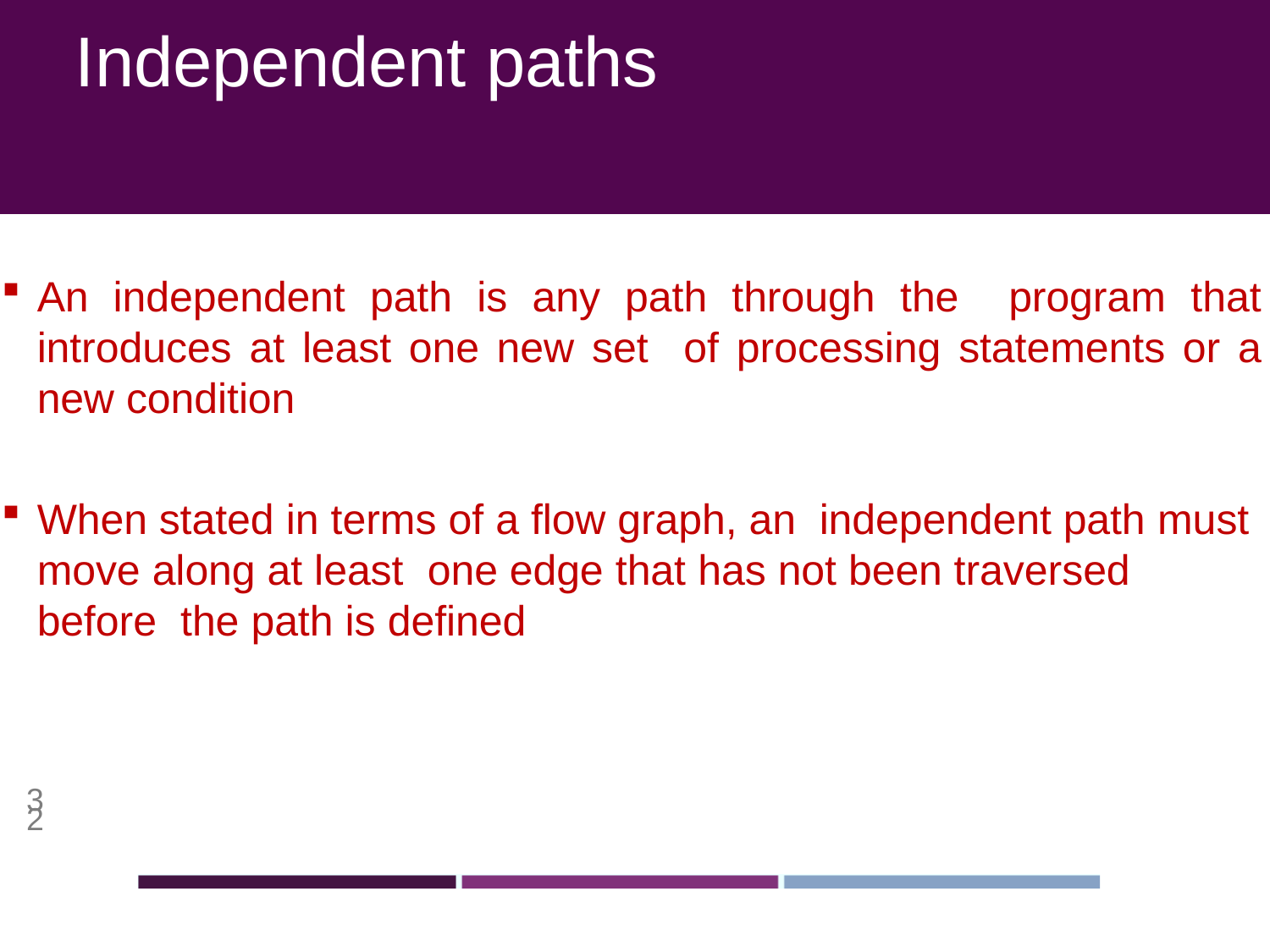

# Independent paths

An independent path is any path through the  program that introduces at least one new set  of processing statements or a new condition

When stated in terms of a flow graph, an  independent path must move along at least  one edge that has not been traversed before  the path is defined
32